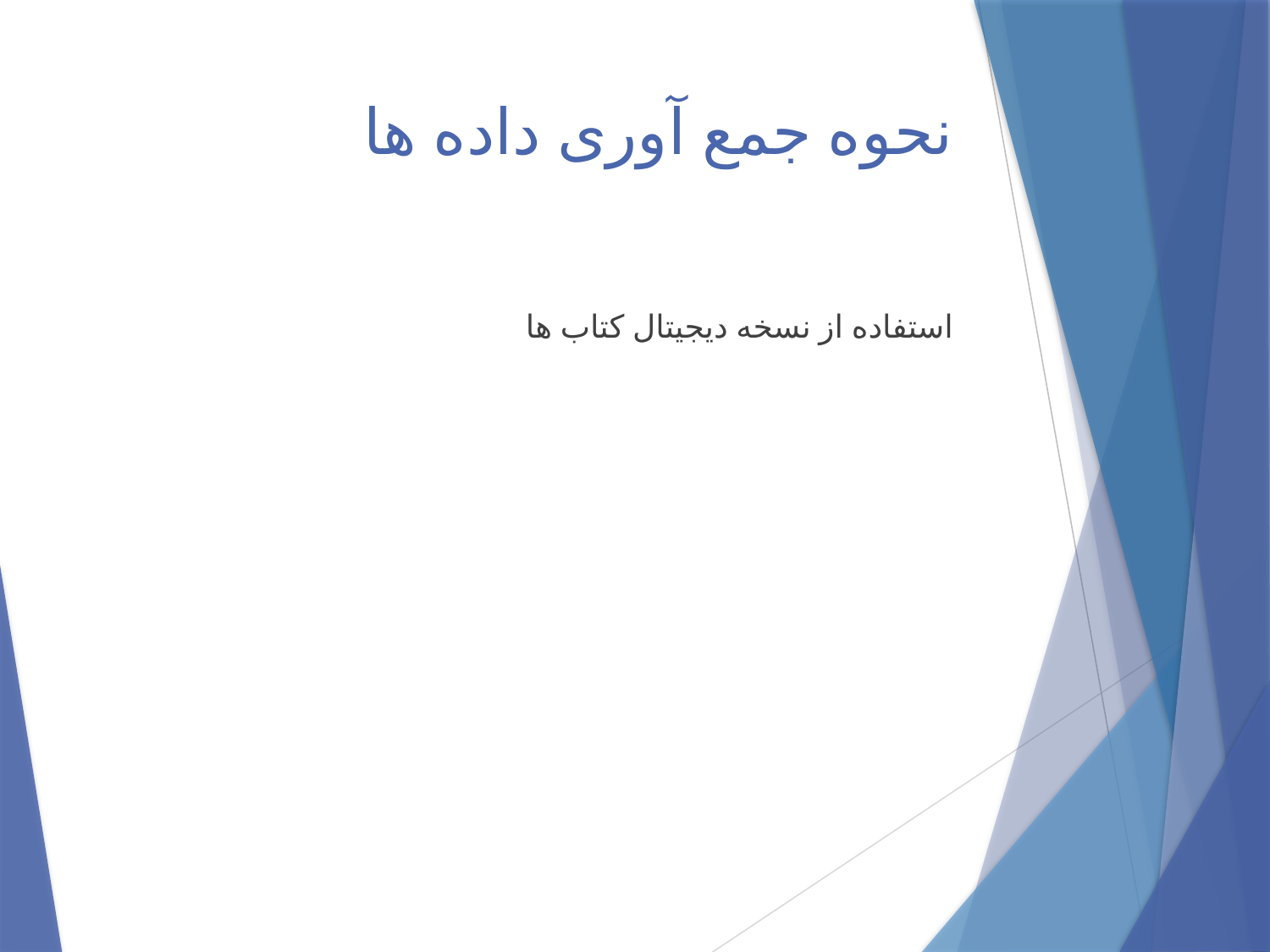

# نحوه جمع آوری داده ها
استفاده از نسخه دیجیتال کتاب ها